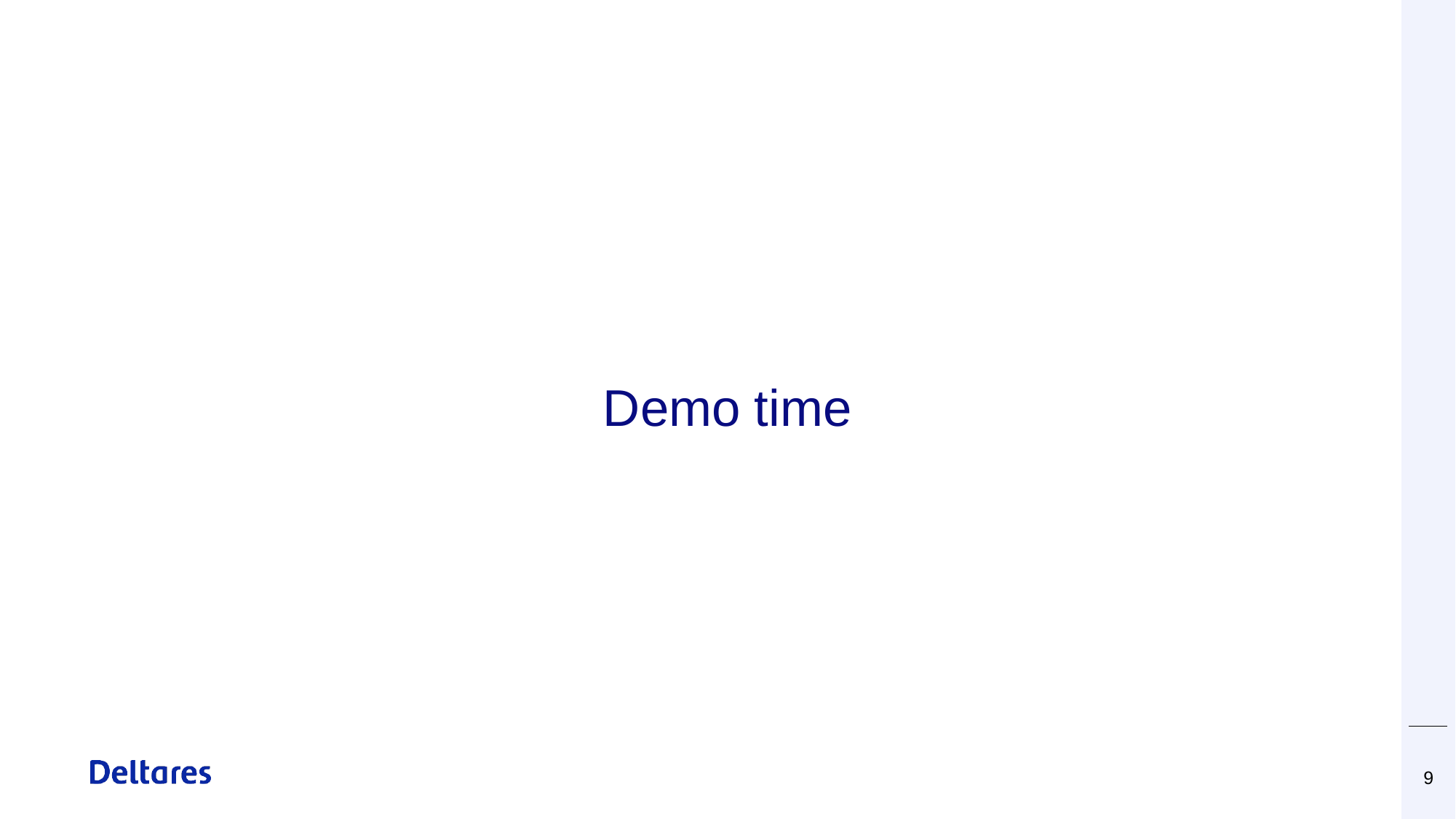

# Demo time
 28 november 2019
9